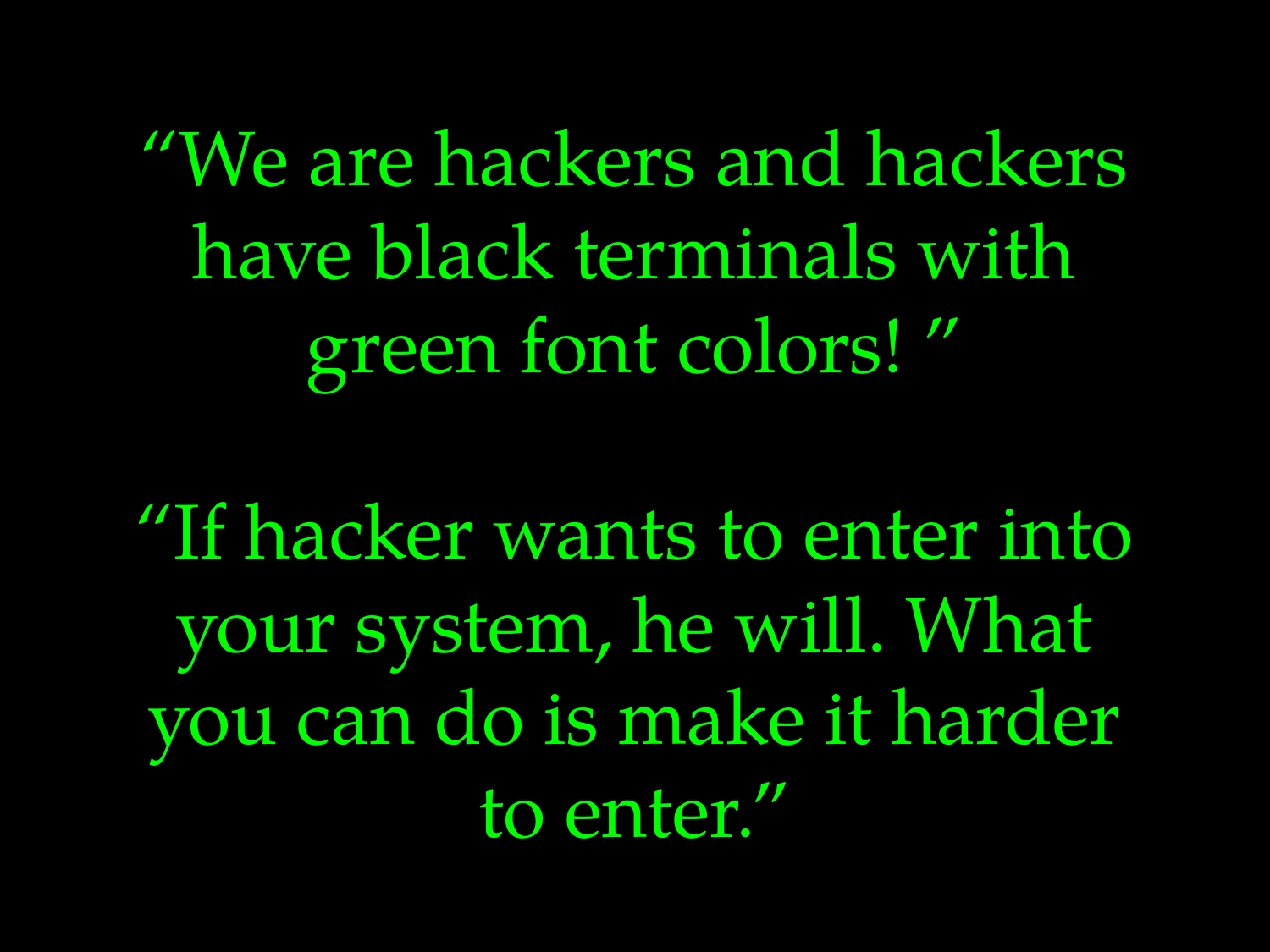

# “We are hackers and hackers have black terminals with green font colors! ” “If hacker wants to enter into your system, he will. What you can do is make it harder to enter.”